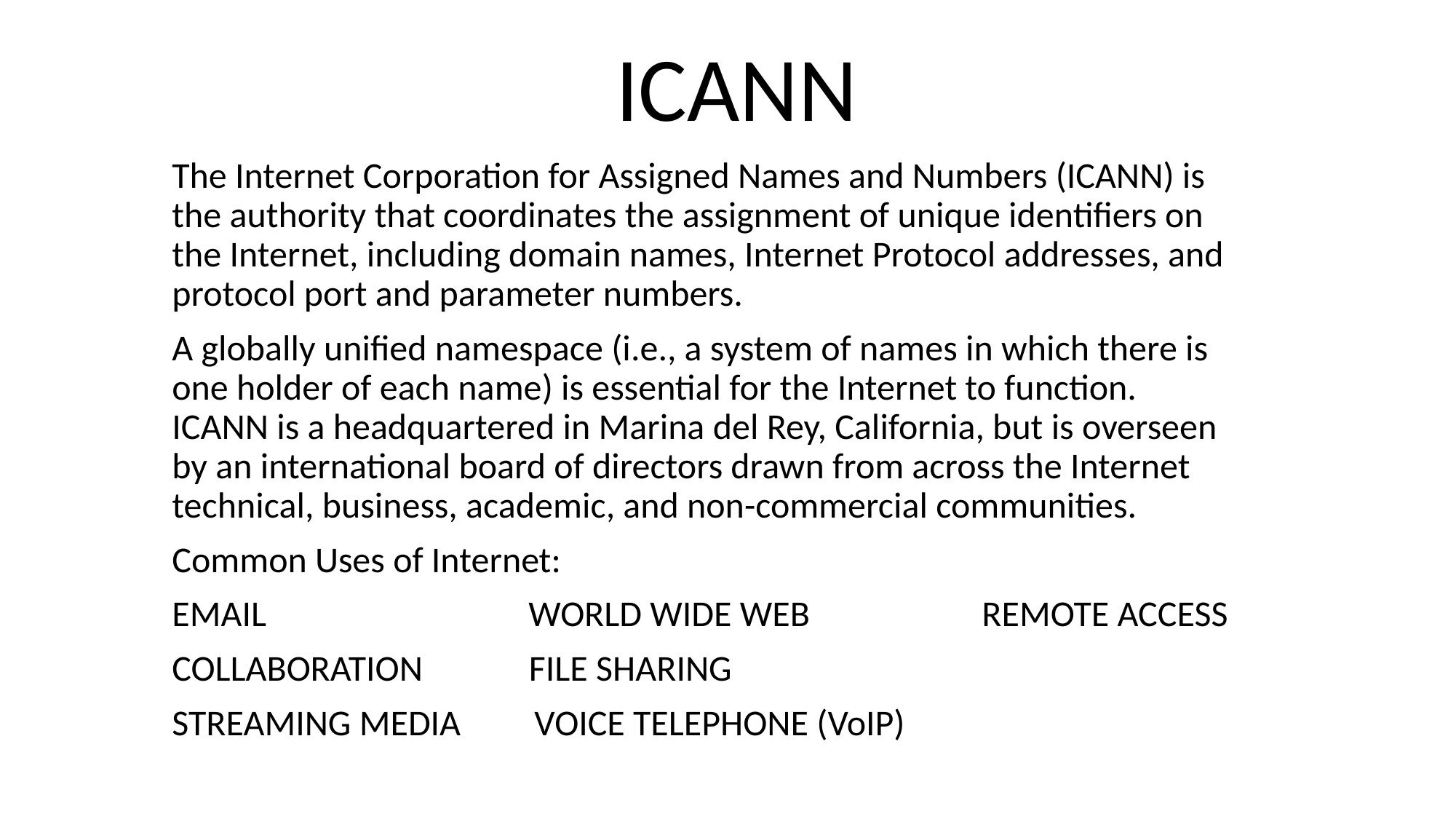

# ICANN
The Internet Corporation for Assigned Names and Numbers (ICANN) is the authority that coordinates the assignment of unique identifiers on the Internet, including domain names, Internet Protocol addresses, and protocol port and parameter numbers.
A globally unified namespace (i.e., a system of names in which there is one holder of each name) is essential for the Internet to function. ICANN is a headquartered in Marina del Rey, California, but is overseen by an international board of directors drawn from across the Internet technical, business, academic, and non-commercial communities.
Common Uses of Internet:
EMAIL                                WORLD WIDE WEB                     REMOTE ACCESS
COLLABORATION             FILE SHARING
STREAMING MEDIA         VOICE TELEPHONE (VoIP)